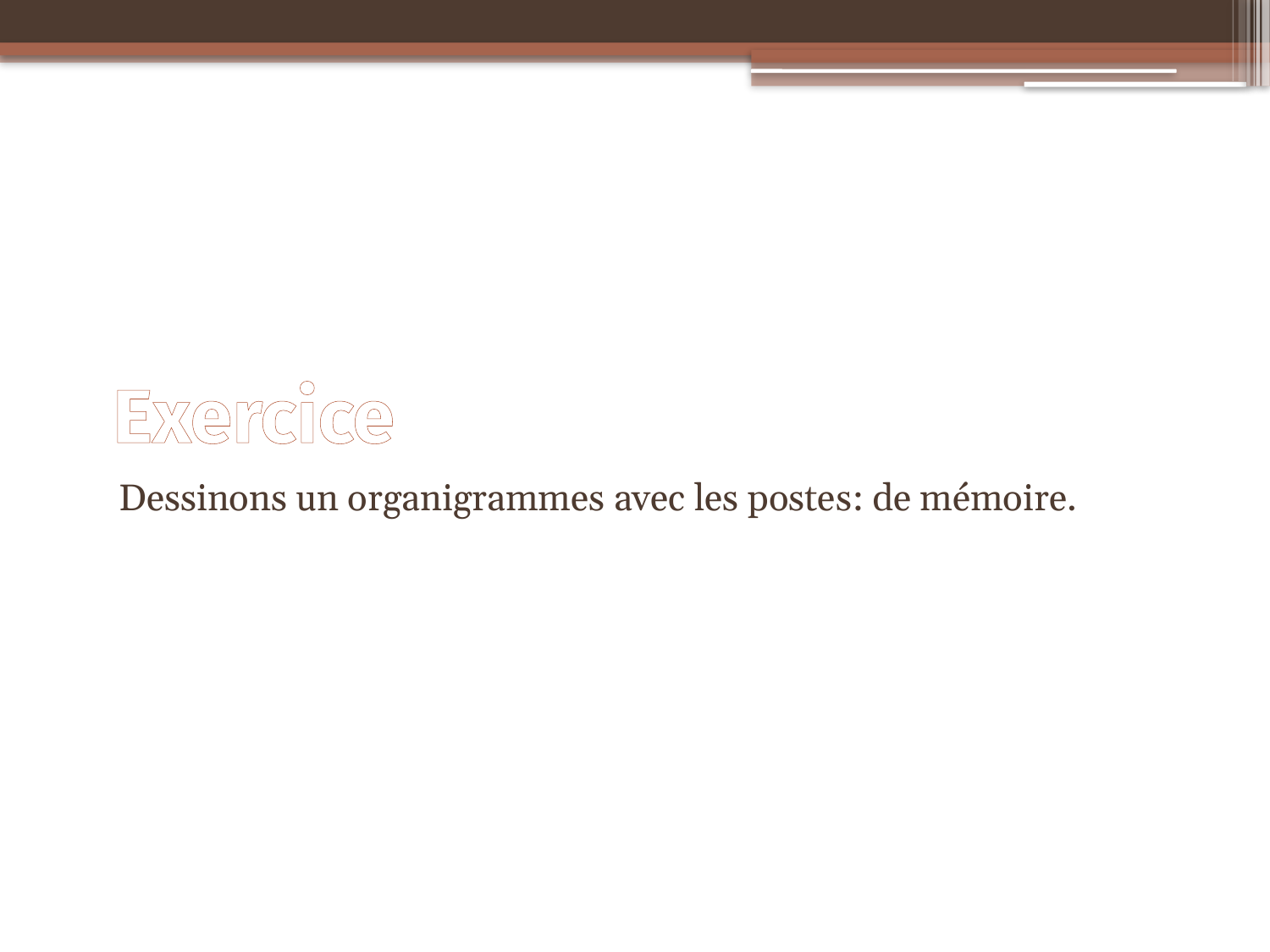

# Exercice
Dessinons un organigrammes avec les postes: de mémoire.